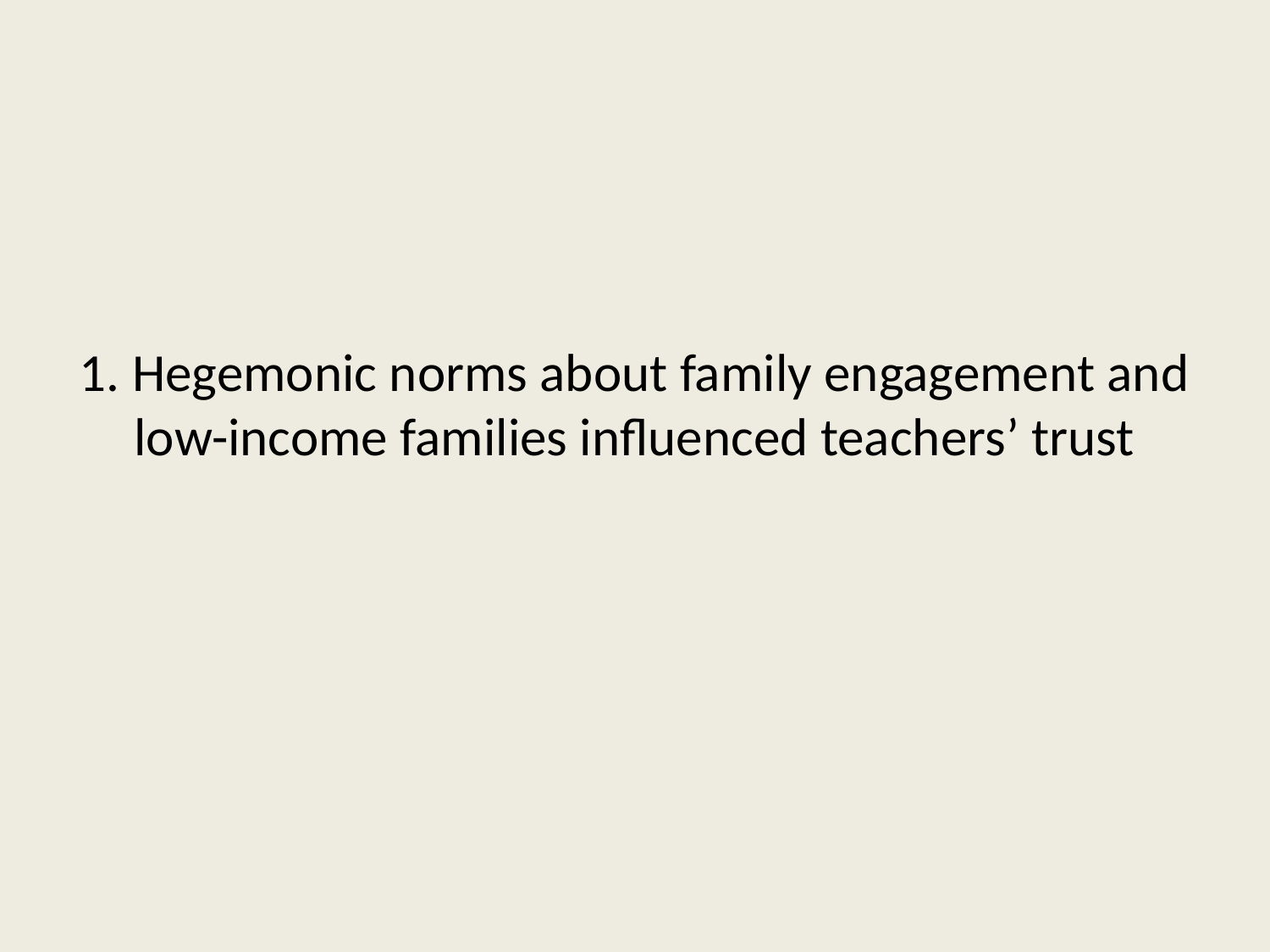

# 1. Hegemonic norms about family engagement and low-income families influenced teachers’ trust